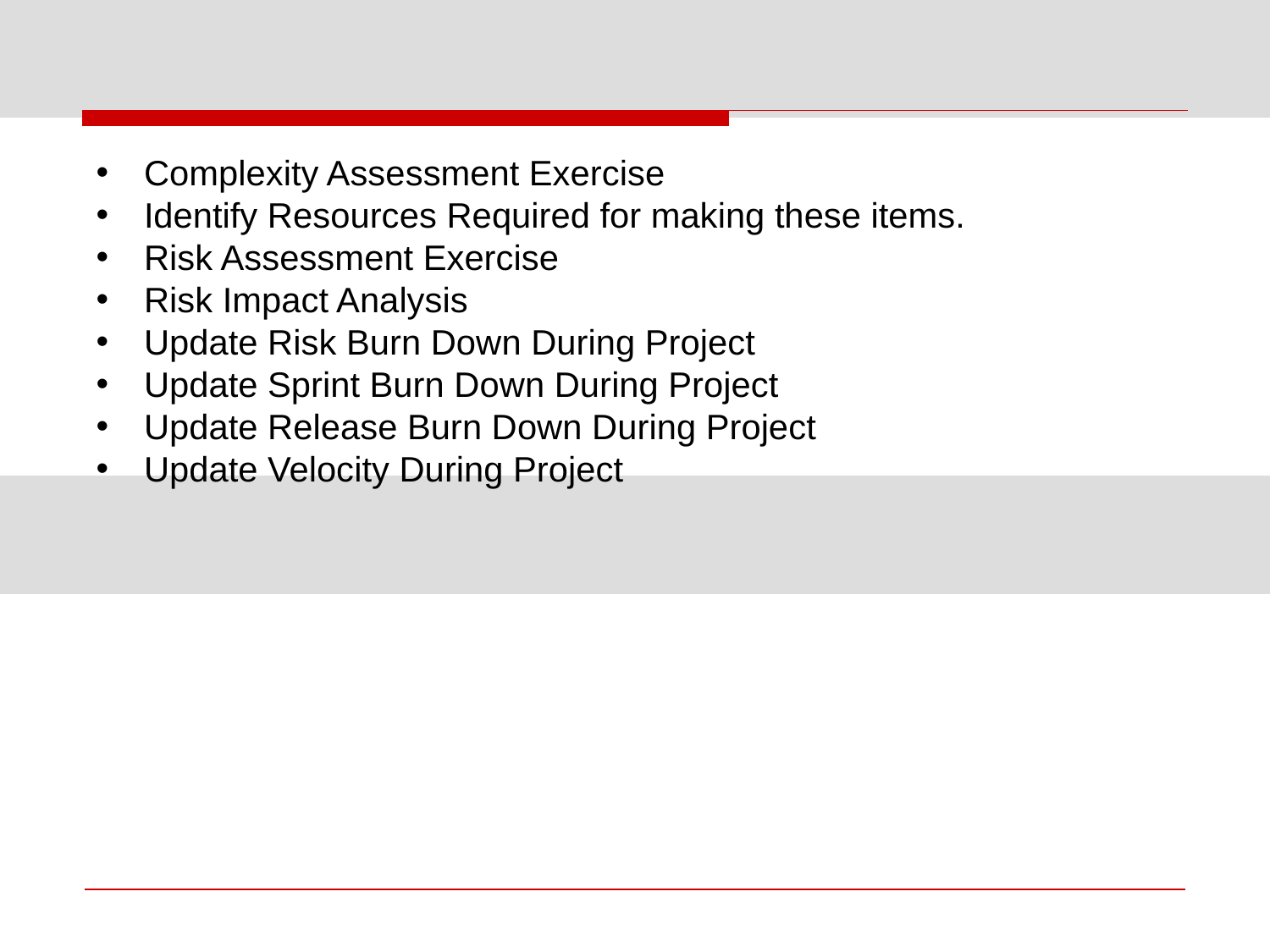

#
Complexity Assessment Exercise
Identify Resources Required for making these items.
Risk Assessment Exercise
Risk Impact Analysis
Update Risk Burn Down During Project
Update Sprint Burn Down During Project
Update Release Burn Down During Project
Update Velocity During Project